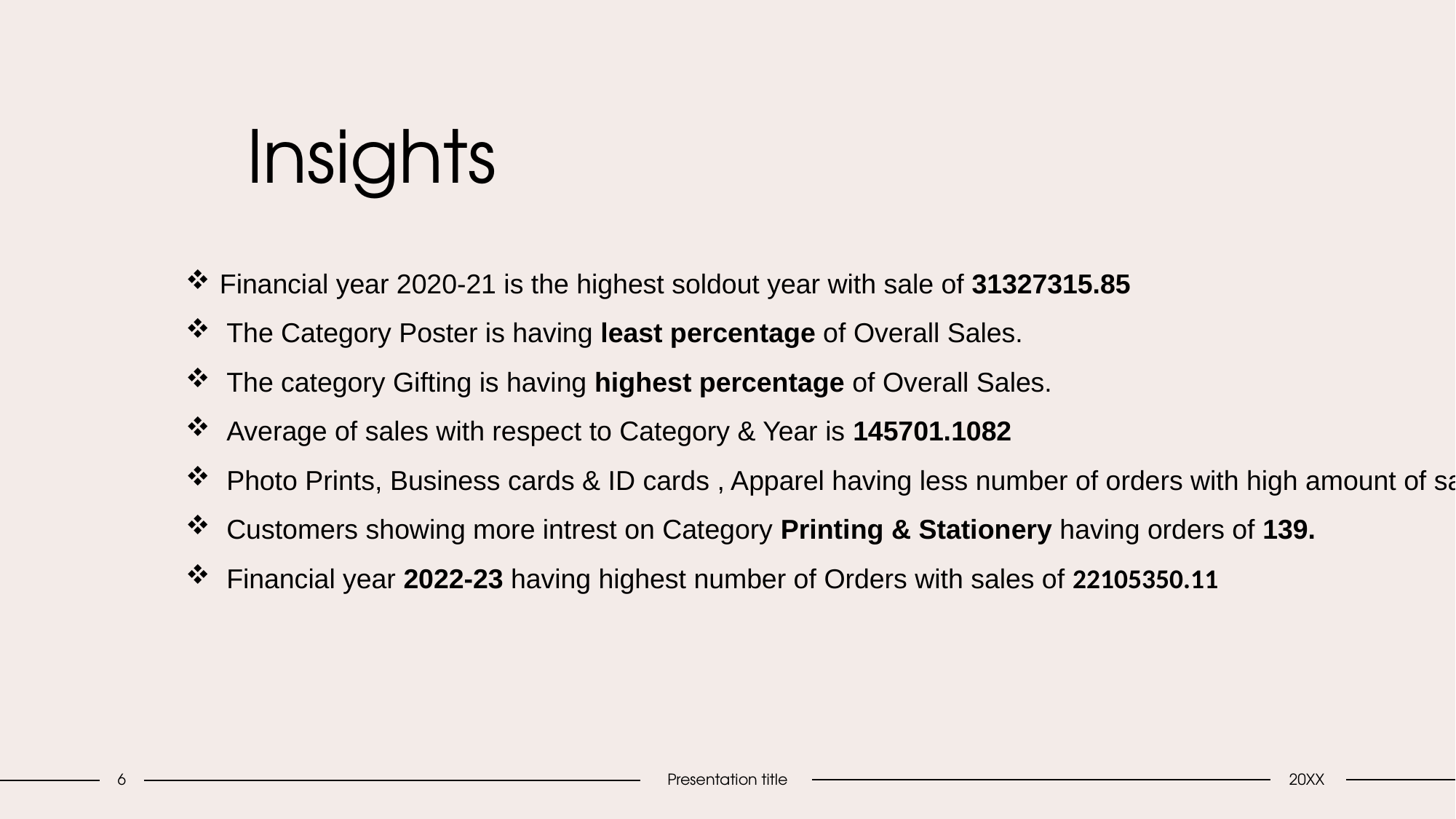

# Insights
Financial year 2020-21 is the highest soldout year with sale of 31327315.85
The Category Poster is having least percentage of Overall Sales.
The category Gifting is having highest percentage of Overall Sales.
Average of sales with respect to Category & Year is 145701.1082
Photo Prints, Business cards & ID cards , Apparel having less number of orders with high amount of sales.
Customers showing more intrest on Category Printing & Stationery having orders of 139.
Financial year 2022-23 having highest number of Orders with sales of 22105350.11

6
Presentation title
20XX